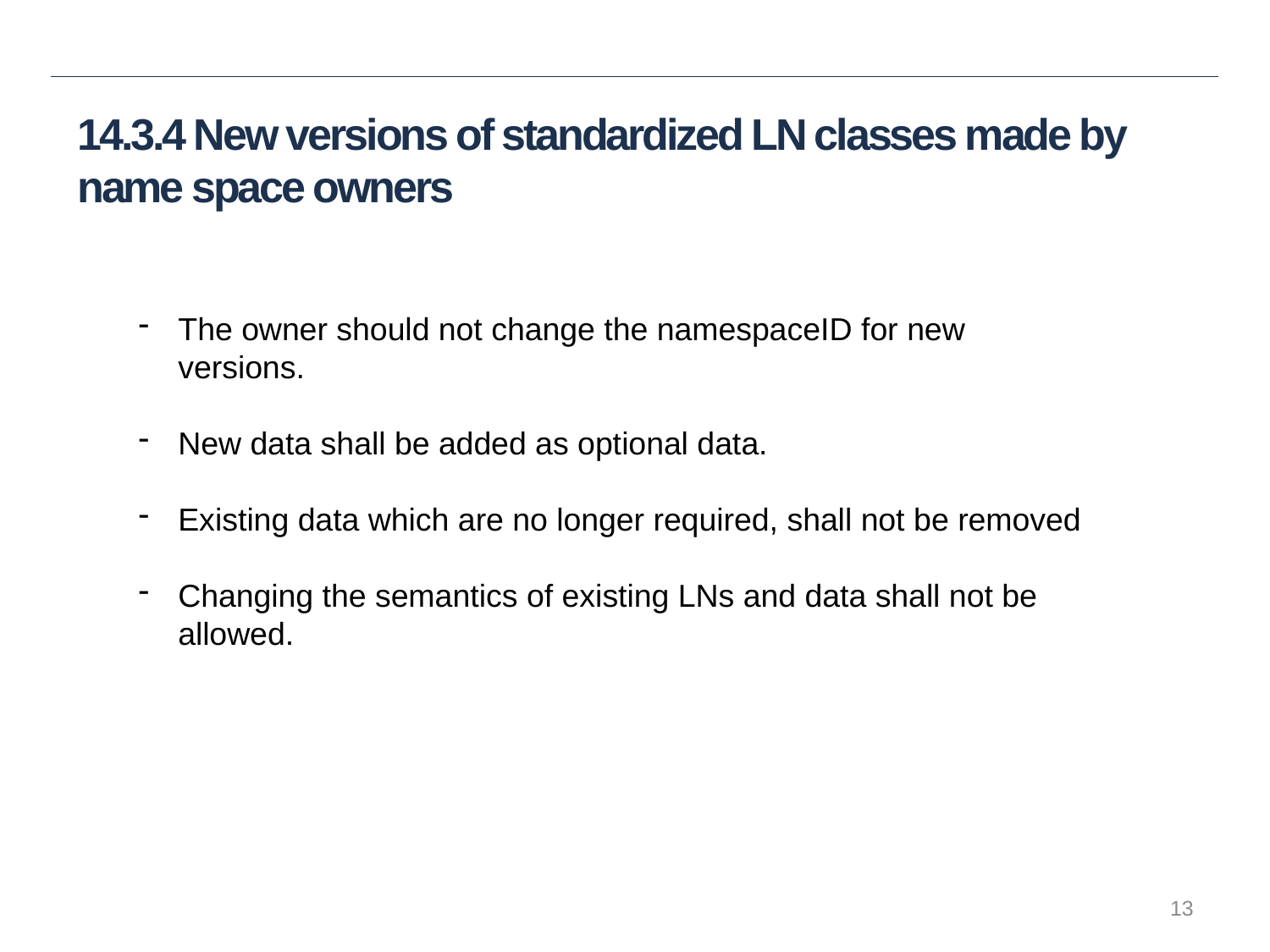

14.3.4 New versions of standardized LN classes made by name space owners
The owner should not change the namespaceID for new versions.

New data shall be added as optional data.

Existing data which are no longer required, shall not be removed

Changing the semantics of existing LNs and data shall not be allowed.
13